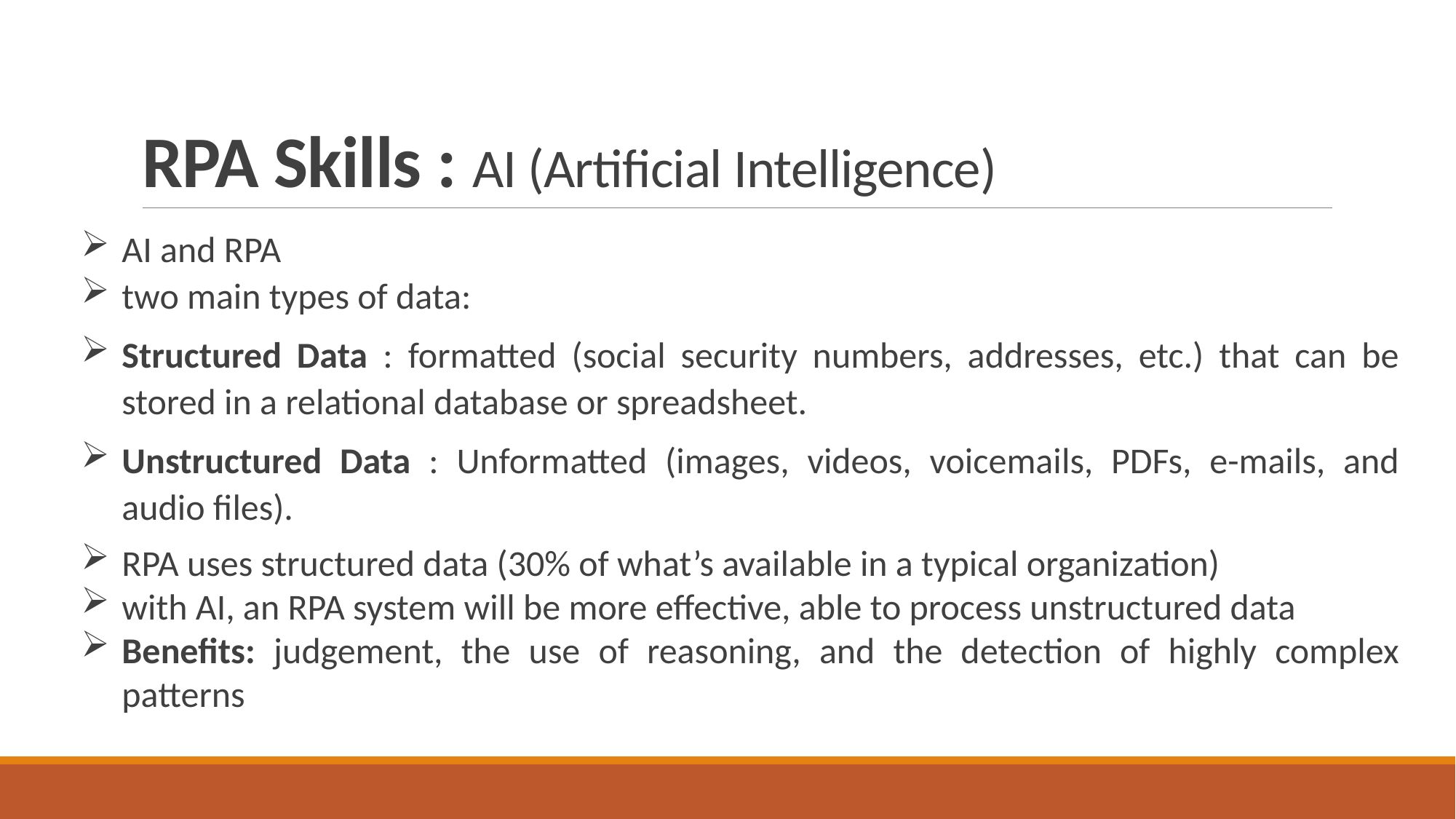

# RPA Skills : AI (Artificial Intelligence)
AI and RPA
two main types of data:
Structured Data : formatted (social security numbers, addresses, etc.) that can be stored in a relational database or spreadsheet.
Unstructured Data : Unformatted (images, videos, voicemails, PDFs, e-mails, and audio files).
RPA uses structured data (30% of what’s available in a typical organization)
with AI, an RPA system will be more effective, able to process unstructured data
Benefits: judgement, the use of reasoning, and the detection of highly complex patterns